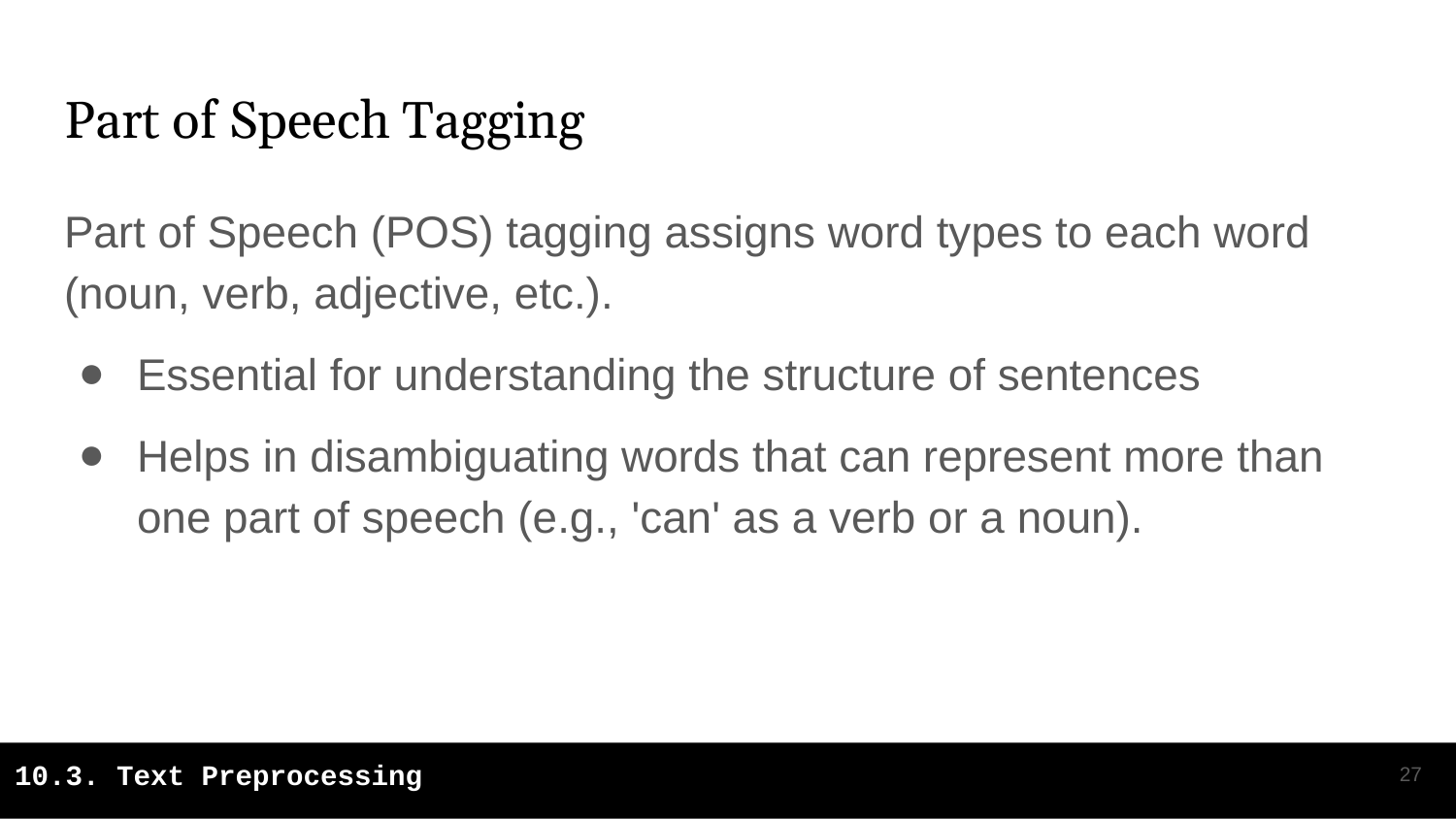

# Part of Speech Tagging
Part of Speech (POS) tagging assigns word types to each word (noun, verb, adjective, etc.).
Essential for understanding the structure of sentences
Helps in disambiguating words that can represent more than one part of speech (e.g., 'can' as a verb or a noun).
27
10.3. Text Preprocessing